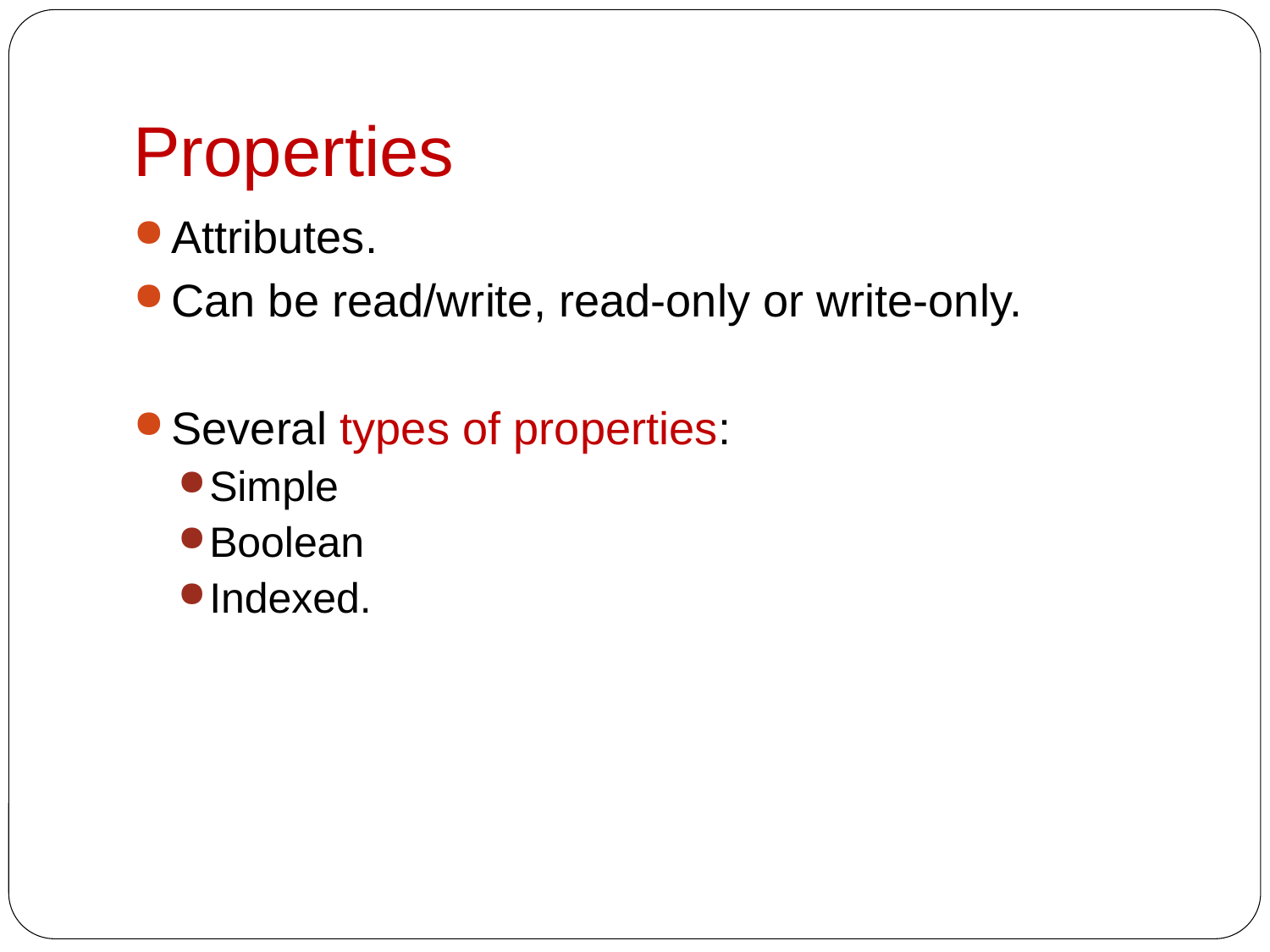

Properties
Attributes.
Can be read/write, read-only or write-only.

Several types of properties:
Simple
Boolean
Indexed.